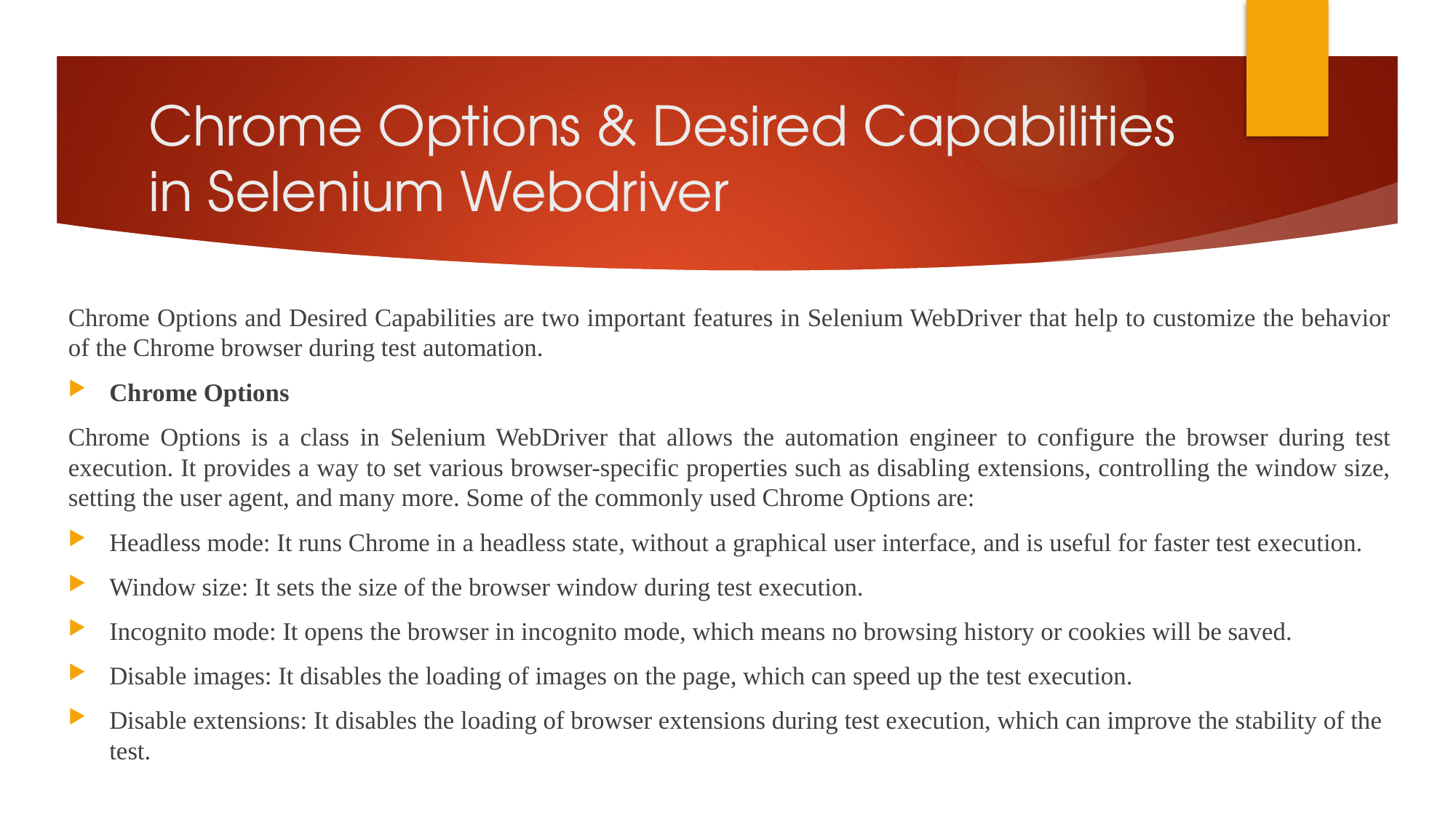

# Chrome Options & Desired Capabilities in Selenium Webdriver
Chrome Options and Desired Capabilities are two important features in Selenium WebDriver that help to customize the behavior of the Chrome browser during test automation.
Chrome Options
Chrome Options is a class in Selenium WebDriver that allows the automation engineer to configure the browser during test execution. It provides a way to set various browser-specific properties such as disabling extensions, controlling the window size, setting the user agent, and many more. Some of the commonly used Chrome Options are:
Headless mode: It runs Chrome in a headless state, without a graphical user interface, and is useful for faster test execution.
Window size: It sets the size of the browser window during test execution.
Incognito mode: It opens the browser in incognito mode, which means no browsing history or cookies will be saved.
Disable images: It disables the loading of images on the page, which can speed up the test execution.
Disable extensions: It disables the loading of browser extensions during test execution, which can improve the stability of the test.